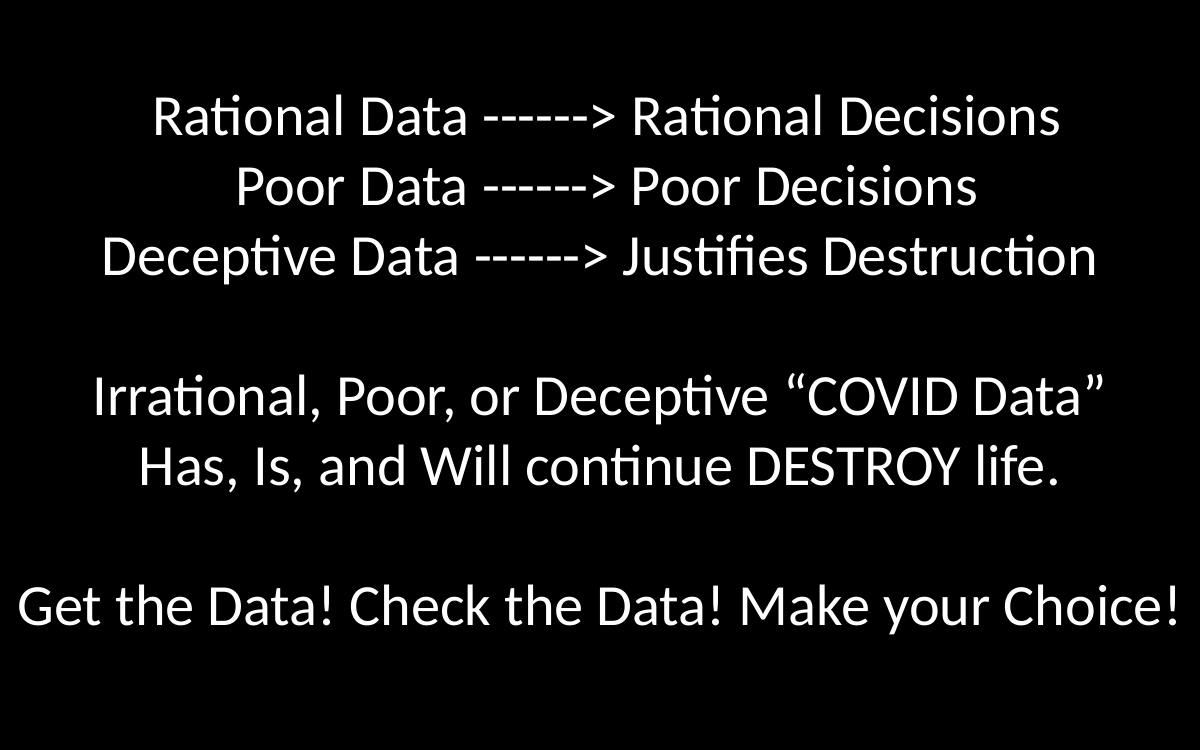

Rational Data ------> Rational Decisions
 Poor Data ------> Poor Decisions
Deceptive Data ------> Justifies Destruction

Irrational, Poor, or Deceptive “COVID Data”
Has, Is, and Will continue DESTROY life.

Get the Data! Check the Data! Make your Choice!